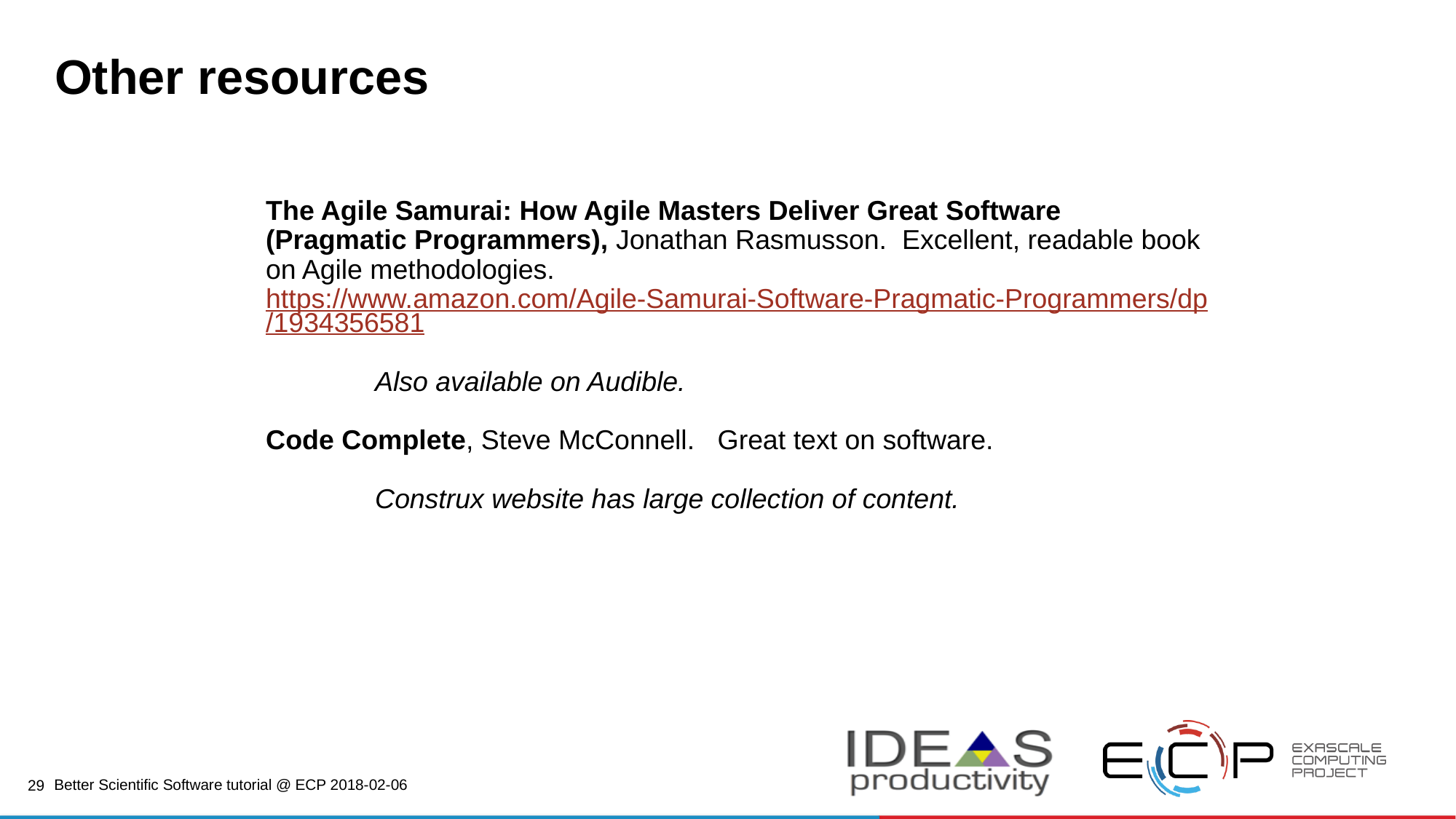

# Other resources
The Agile Samurai: How Agile Masters Deliver Great Software (Pragmatic Programmers), Jonathan Rasmusson.  Excellent, readable book on Agile methodologies.  https://www.amazon.com/Agile-Samurai-Software-Pragmatic-Programmers/dp/1934356581

	Also available on Audible.

Code Complete, Steve McConnell.   Great text on software.

	Construx website has large collection of content.